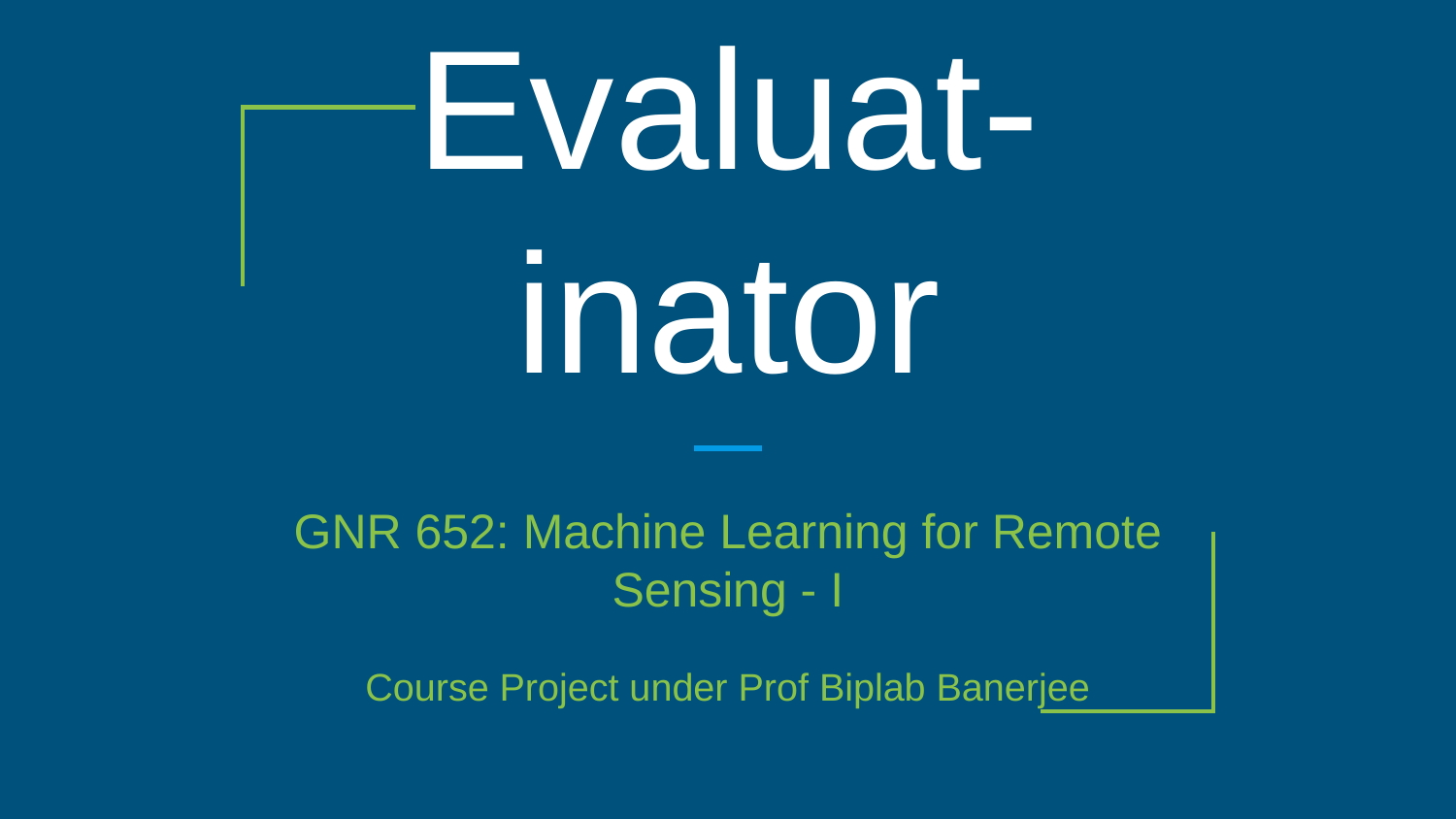

# Evaluat-inator
GNR 652: Machine Learning for Remote Sensing - I

Course Project under Prof Biplab Banerjee